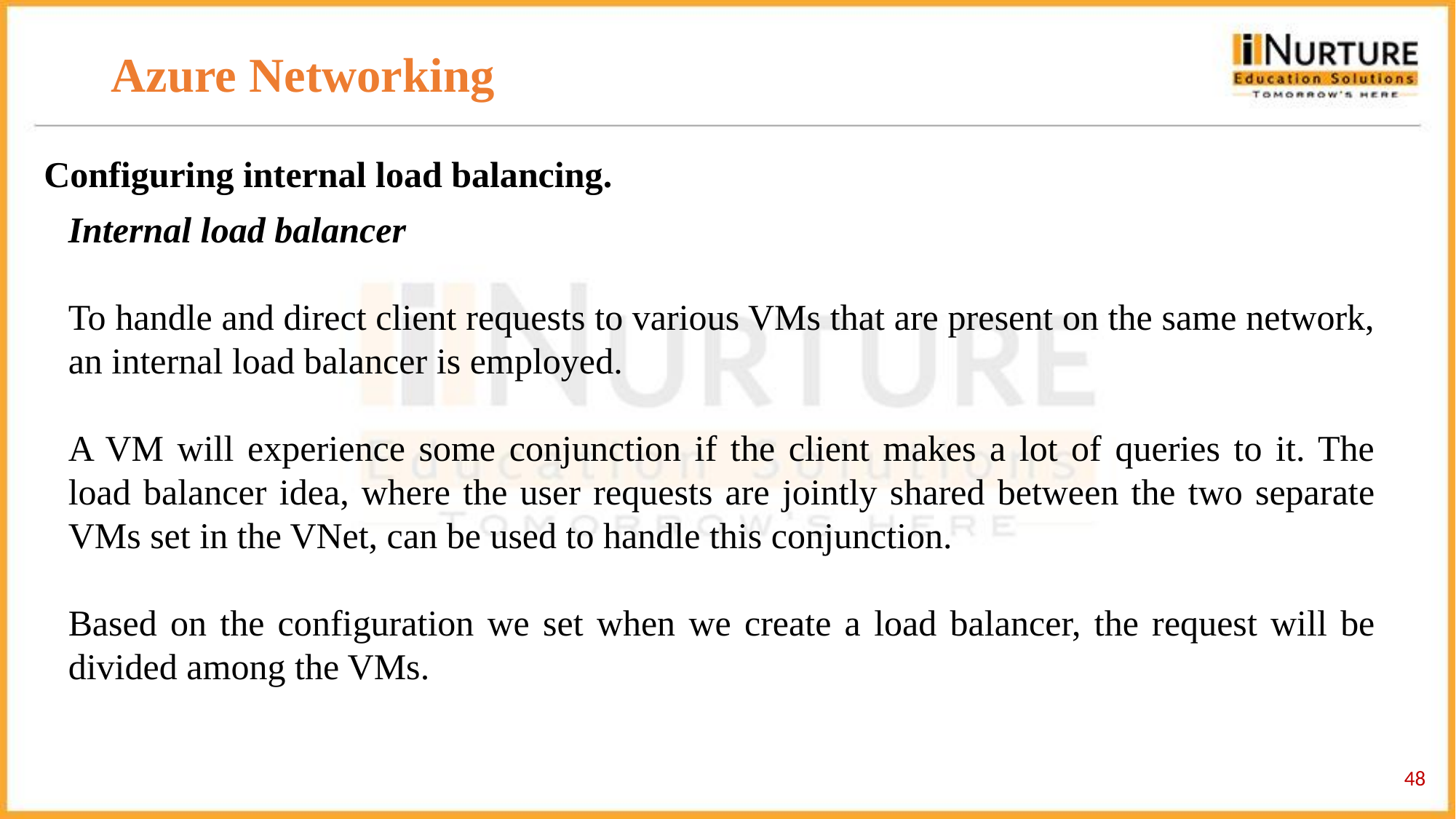

# Azure Networking
Configuring internal load balancing.
Internal load balancer

To handle and direct client requests to various VMs that are present on the same network, an internal load balancer is employed.

A VM will experience some conjunction if the client makes a lot of queries to it. The load balancer idea, where the user requests are jointly shared between the two separate VMs set in the VNet, can be used to handle this conjunction.

Based on the configuration we set when we create a load balancer, the request will be divided among the VMs.
48